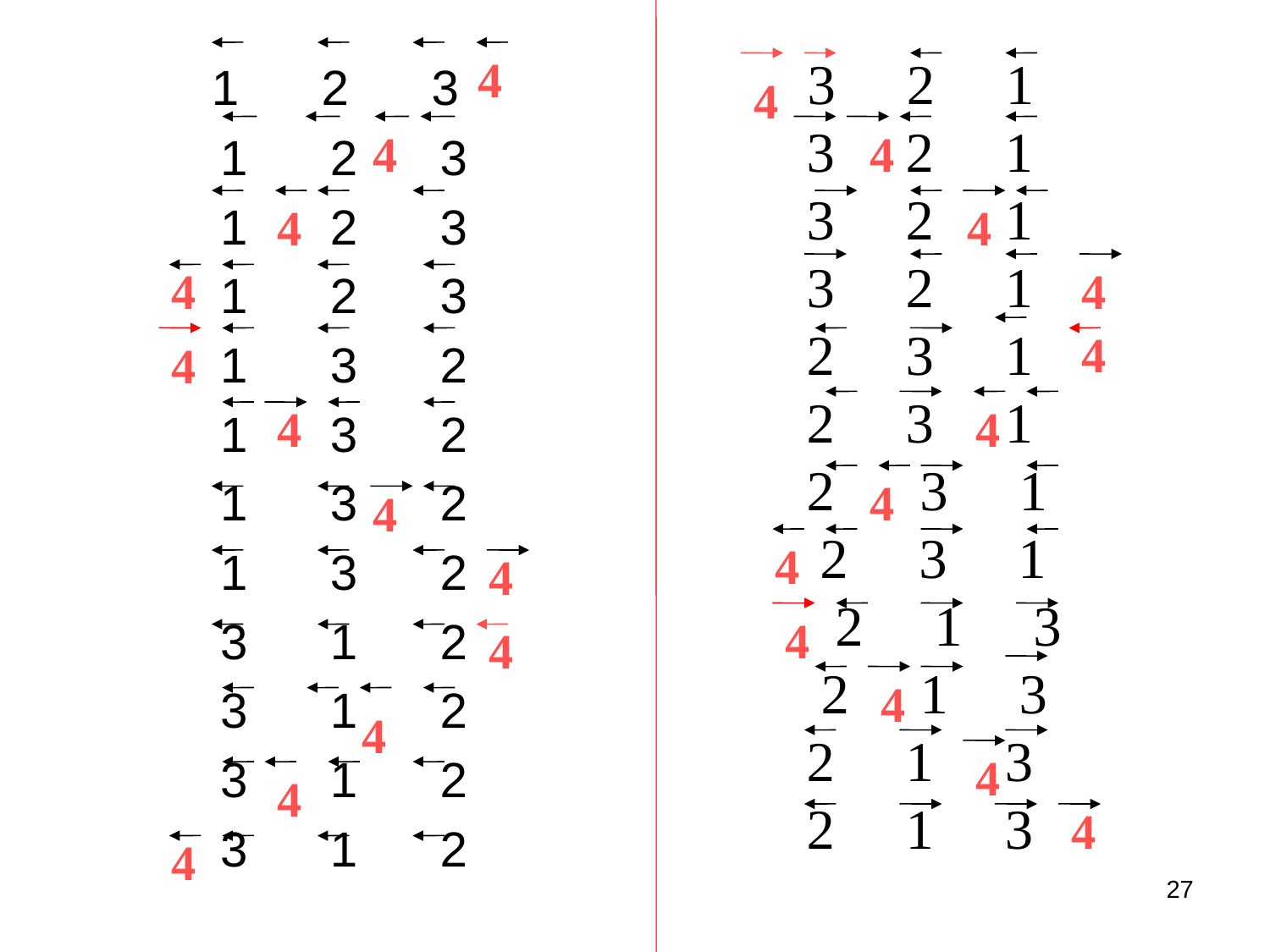

1      2      3
            1      2      3
            1      2      3
            1      2      3
            1      3      2
            1      3      2
            1      3      2
            1      3      2
            3      1      2
            3      1      2
            3      1      2
            3      1      2

4
       3     2     1
      3     2     1
      3     2     1
      3     2     1
      2     3     1
      2     3     1
      2      3     1
        2     3     1
        2     1     3
       2     1     3
      2     1     3
      2     1     3

4

4

4

4

4
4

4

4
4

4

4

4
4
4

4

4

4

4

4

4

4

4
4

27